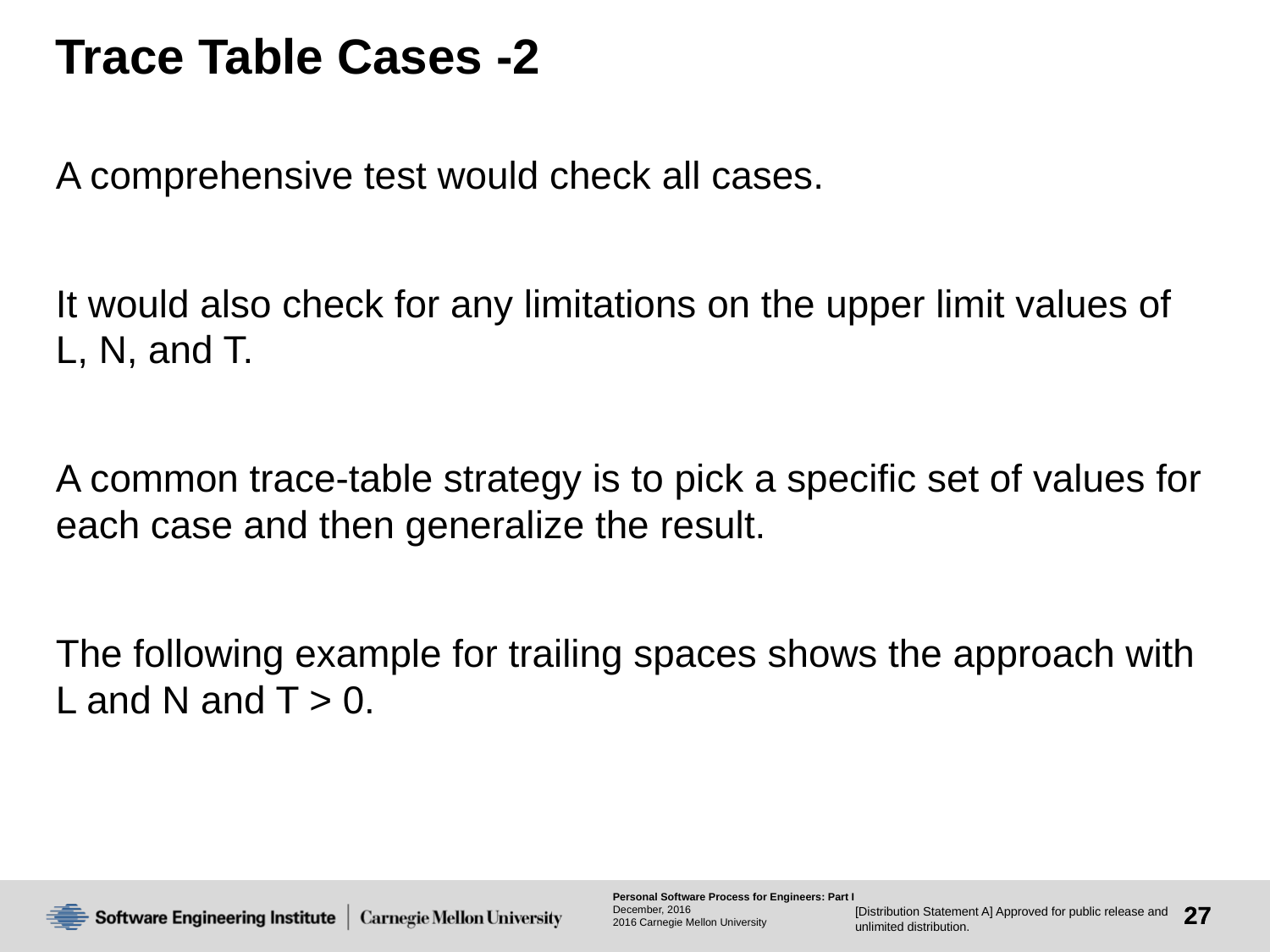

# Trace Table Cases -2
A comprehensive test would check all cases.

It would also check for any limitations on the upper limit values of L, N, and T.

A common trace-table strategy is to pick a specific set of values for each case and then generalize the result.

The following example for trailing spaces shows the approach with L and N and T > 0.